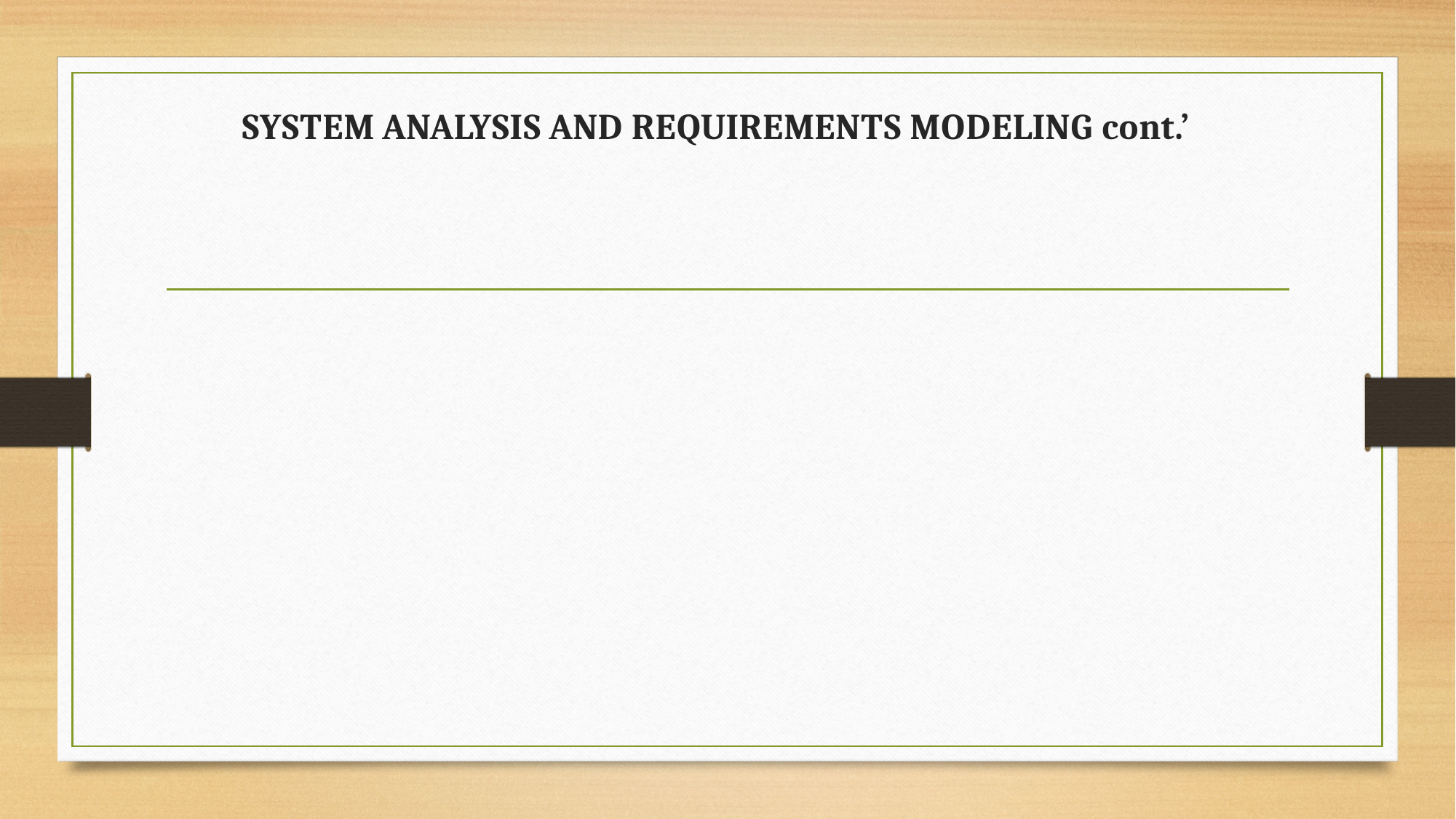

# SYSTEM ANALYSIS AND REQUIREMENTS MODELING cont.’